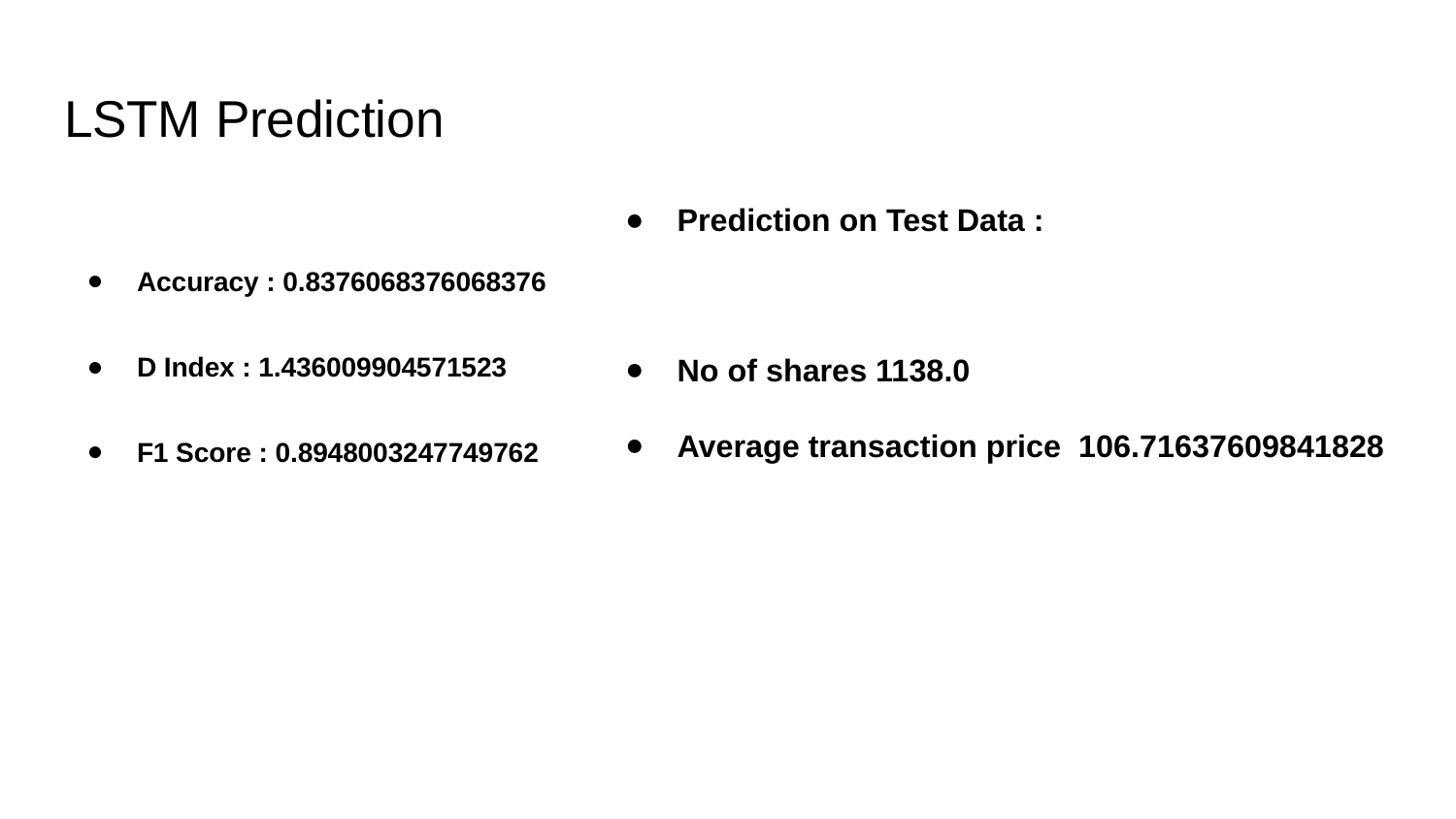

# LSTM Prediction

Prediction on Test Data :

No of shares 1138.0
Average transaction price  106.71637609841828

Accuracy : 0.8376068376068376
D Index : 1.436009904571523
F1 Score : 0.8948003247749762